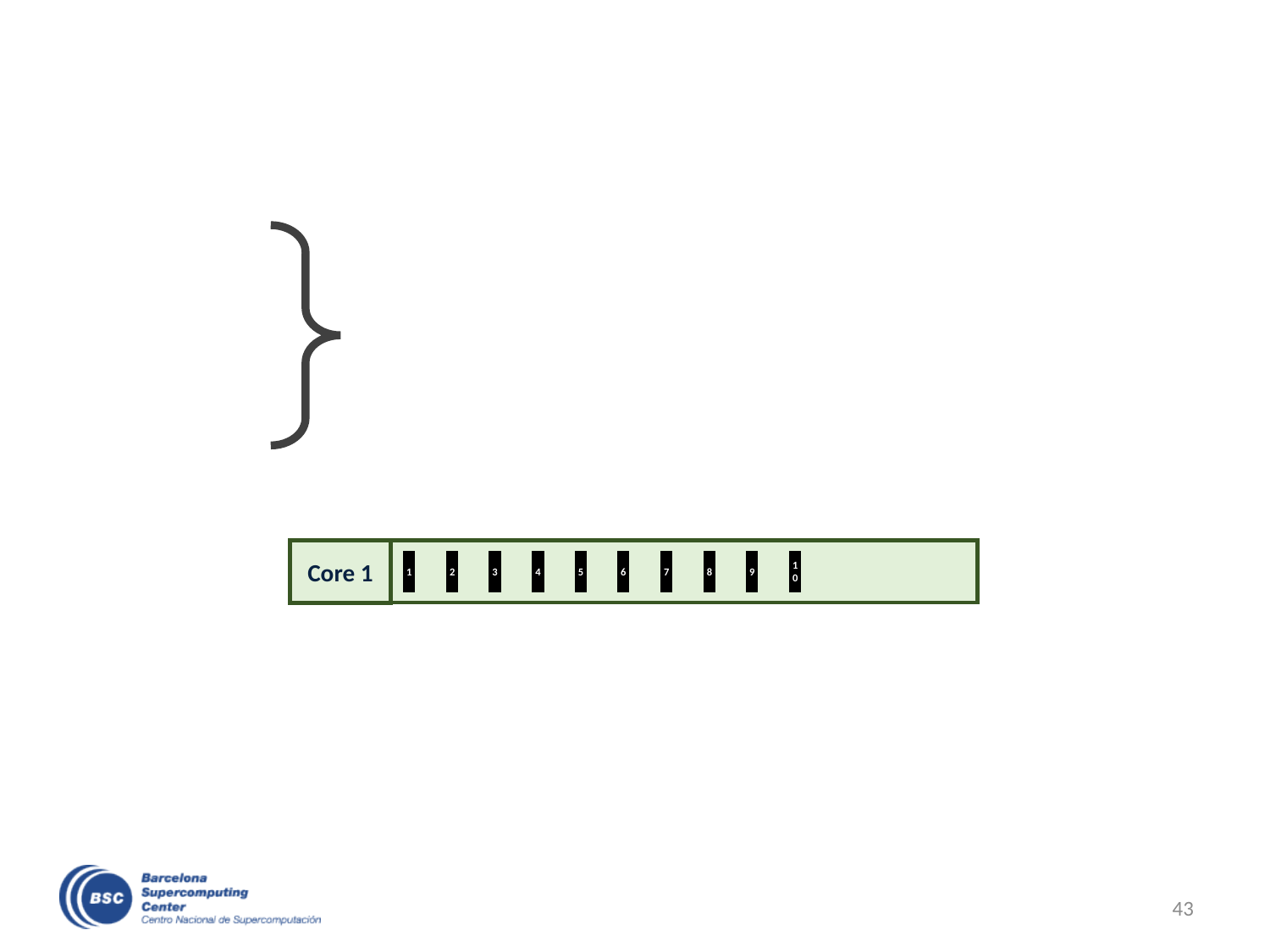

#

Core 1

10
9
7
6
5
3
1
2
4
8
43